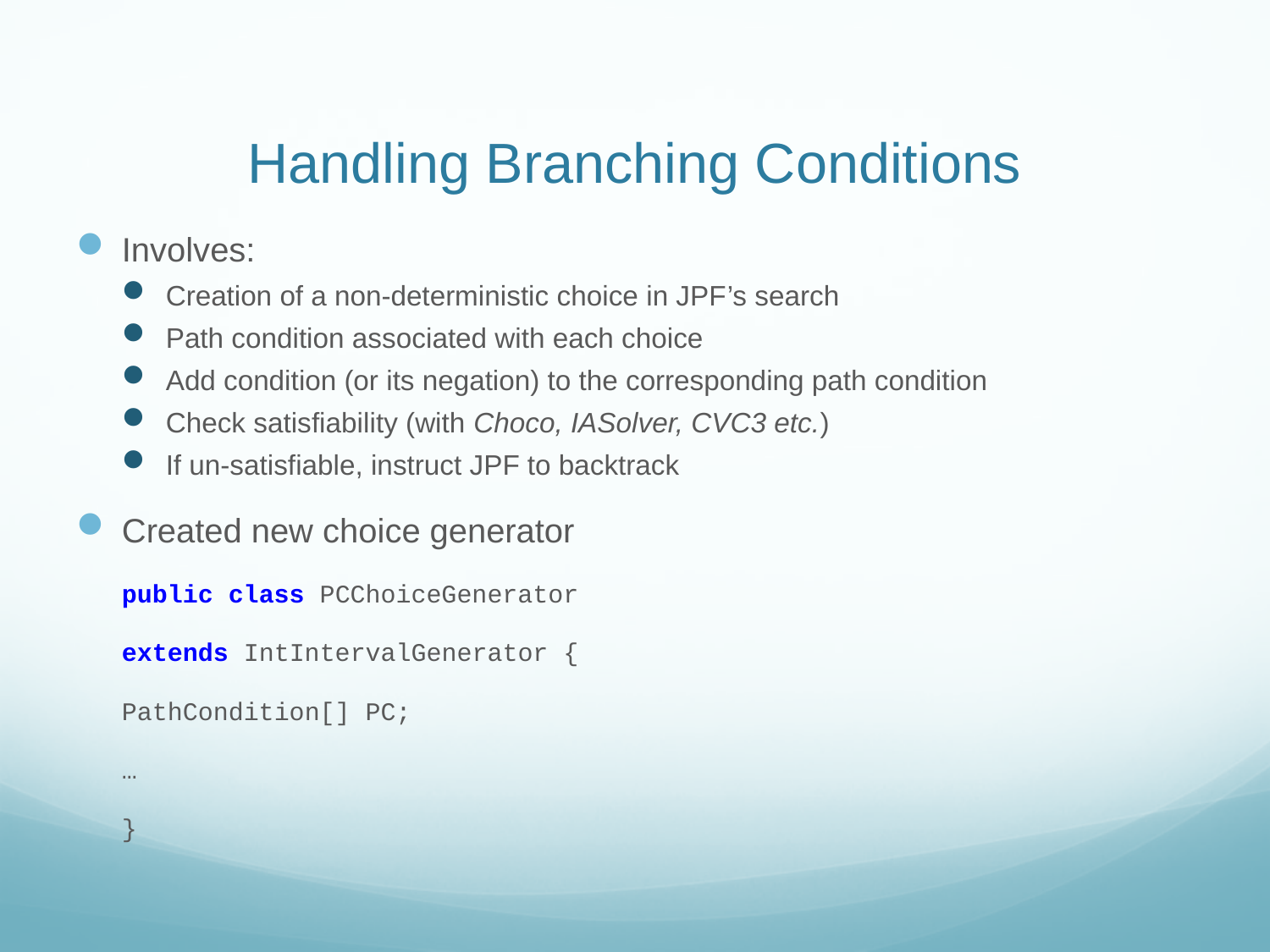

# Handling Branching Conditions
Involves:
Creation of a non-deterministic choice in JPF’s search
Path condition associated with each choice
Add condition (or its negation) to the corresponding path condition
Check satisfiability (with Choco, IASolver, CVC3 etc.)
If un-satisfiable, instruct JPF to backtrack
Created new choice generator
	public class PCChoiceGenerator
		extends IntIntervalGenerator {
		PathCondition[] PC;
		…
	}